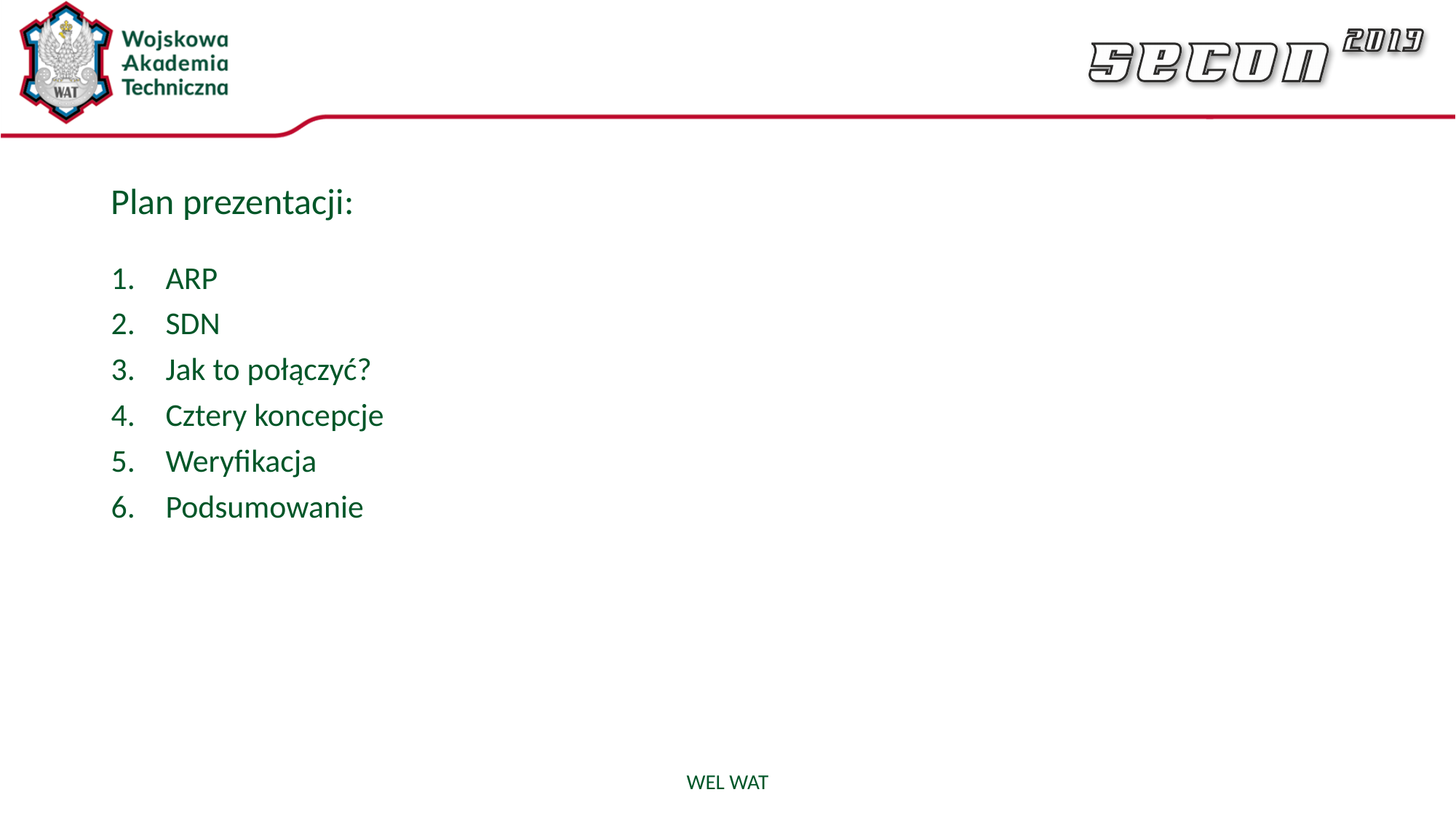

# Plan prezentacji:
ARP
SDN
Jak to połączyć?
Cztery koncepcje
Weryfikacja
Podsumowanie
WEL WAT